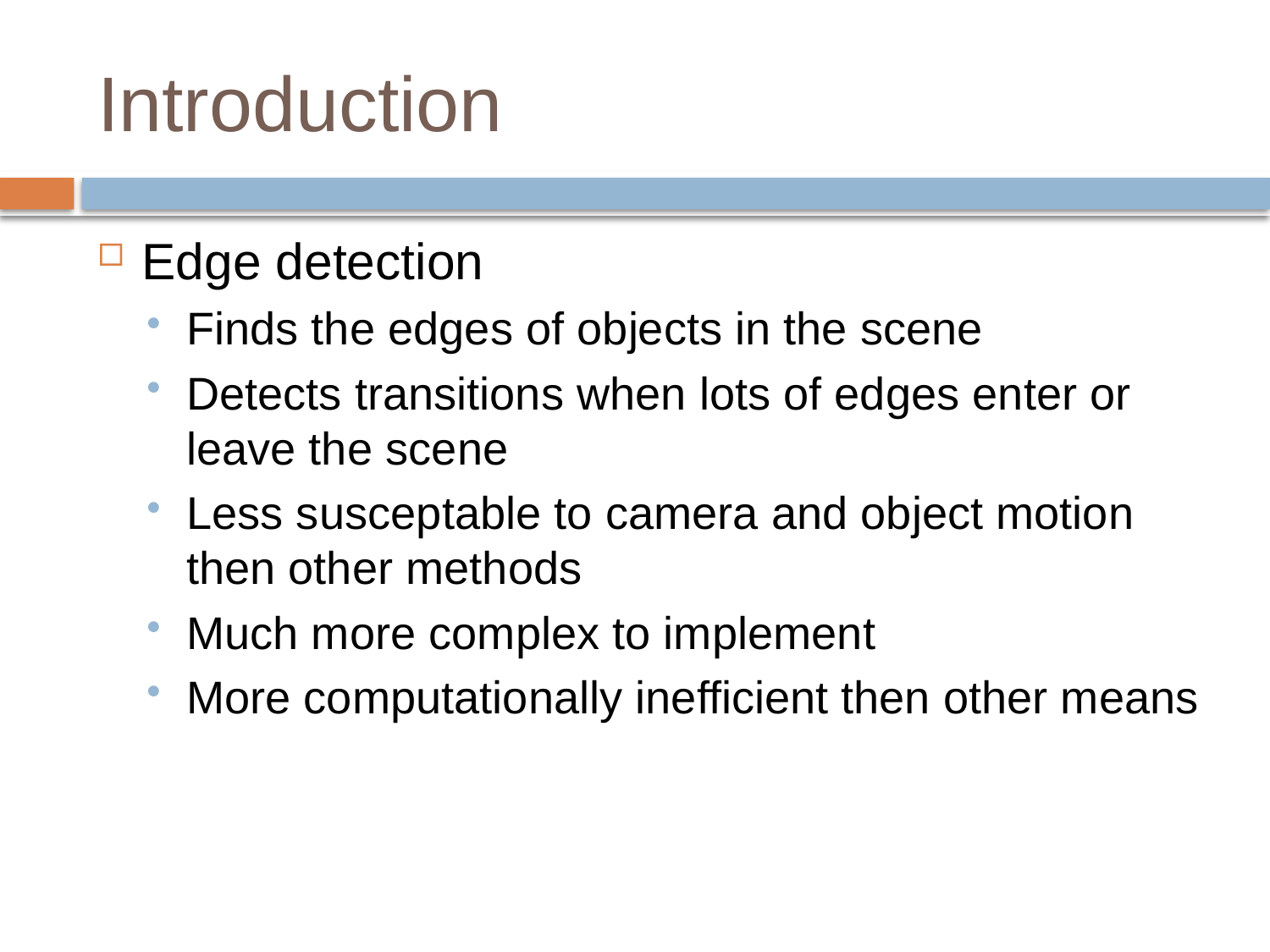

# Introduction
Edge detection
Finds the edges of objects in the scene
Detects transitions when lots of edges enter or leave the scene
Less susceptable to camera and object motion then other methods
Much more complex to implement
More computationally inefficient then other means